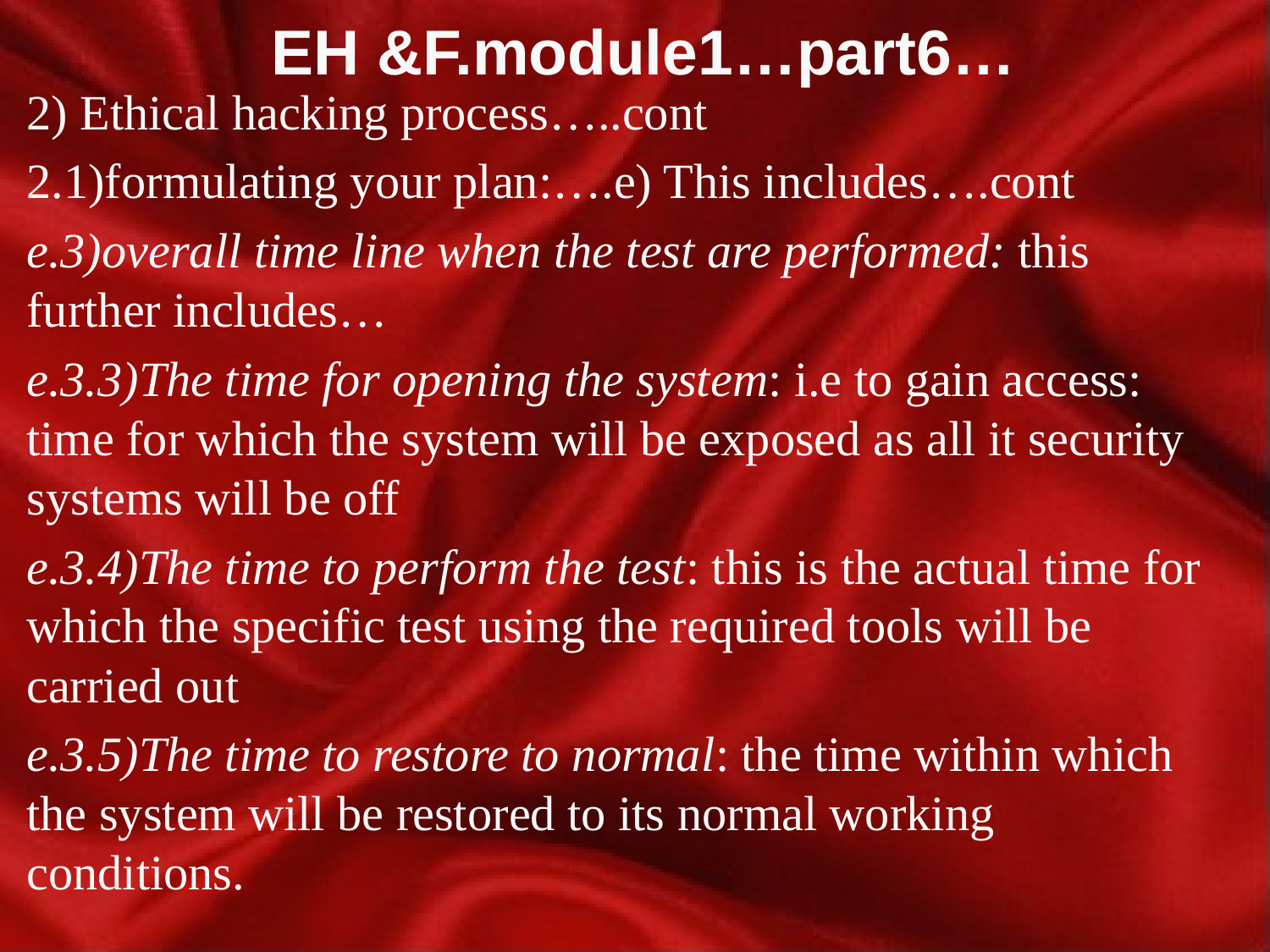

# EH &F.module1…part6…
2) Ethical hacking process…..cont
2.1)formulating your plan:….e) This includes….cont
e.3)overall time line when the test are performed: this further includes…
e.3.3)The time for opening the system: i.e to gain access: time for which the system will be exposed as all it security systems will be off
e.3.4)The time to perform the test: this is the actual time for which the specific test using the required tools will be carried out
e.3.5)The time to restore to normal: the time within which the system will be restored to its normal working conditions.